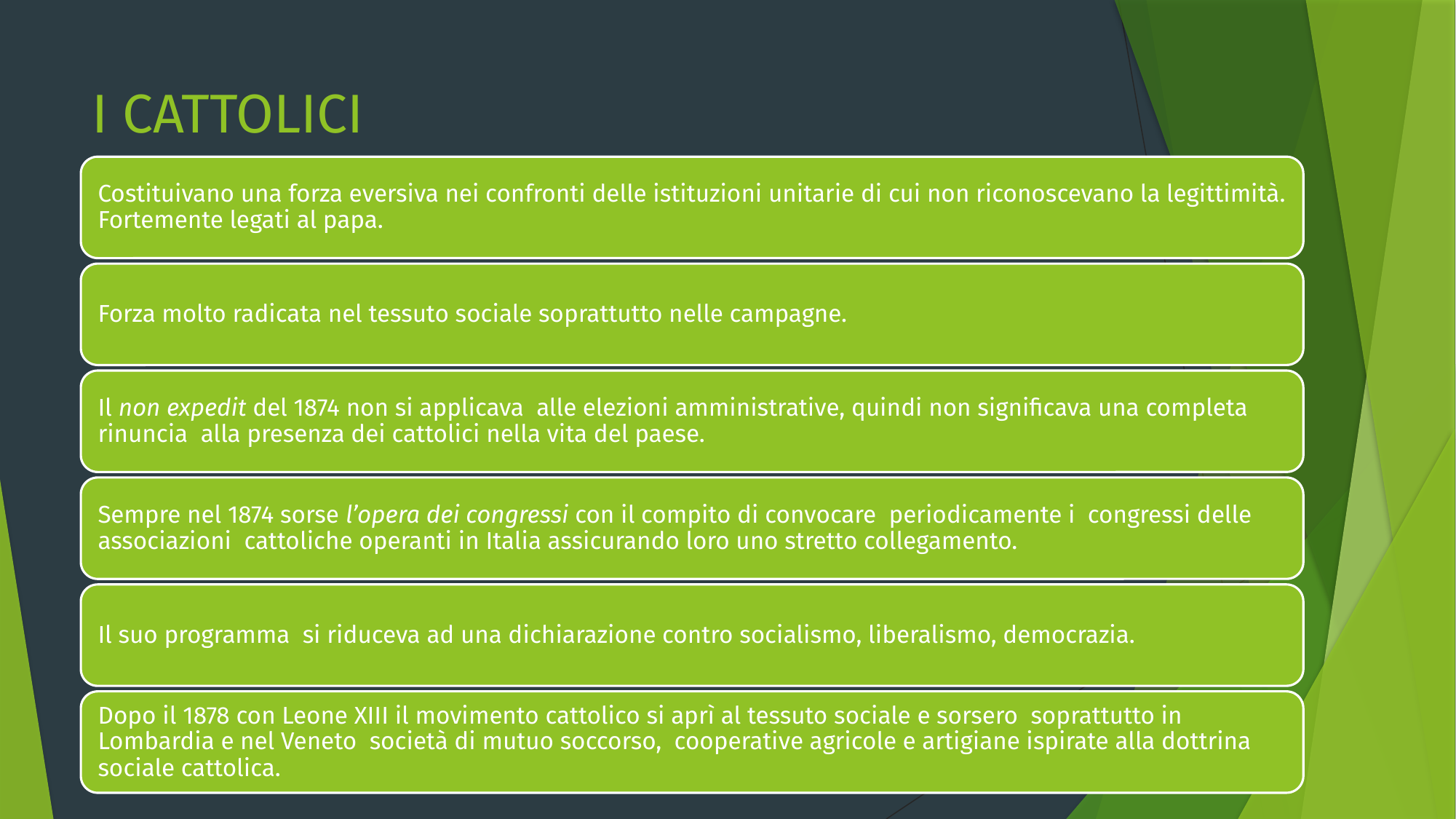

# I CATTOLICI
Costituivano una forza eversiva nei confronti delle istituzioni unitarie di cui non riconoscevano la legittimità. Fortemente legati al papa.
Forza molto radicata nel tessuto sociale soprattutto nelle campagne.
Il non expedit del 1874 non si applicava  alle elezioni amministrative, quindi non significava una completa rinuncia  alla presenza dei cattolici nella vita del paese.
Sempre nel 1874 sorse l’opera dei congressi con il compito di convocare  periodicamente i  congressi delle associazioni  cattoliche operanti in Italia assicurando loro uno stretto collegamento.
Il suo programma  si riduceva ad una dichiarazione contro socialismo, liberalismo, democrazia.
Dopo il 1878 con Leone XIII il movimento cattolico si aprì al tessuto sociale e sorsero  soprattutto in Lombardia e nel Veneto  società di mutuo soccorso,  cooperative agricole e artigiane ispirate alla dottrina sociale cattolica.